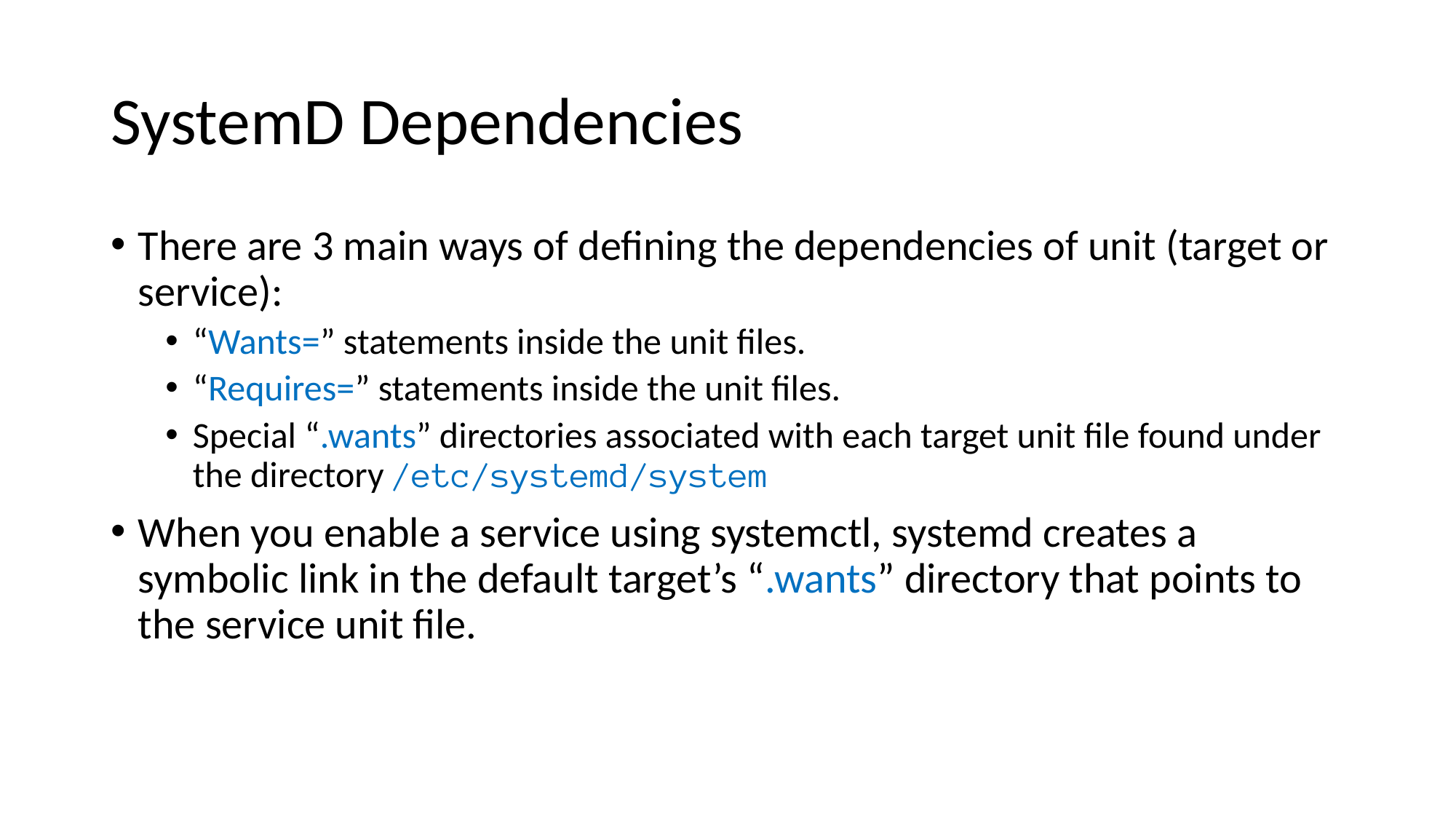

# SystemD Dependencies
There are 3 main ways of defining the dependencies of unit (target or service):
“Wants=” statements inside the unit files.
“Requires=” statements inside the unit files.
Special “.wants” directories associated with each target unit file found under the directory /etc/systemd/system
When you enable a service using systemctl, systemd creates a symbolic link in the default target’s “.wants” directory that points to the service unit file.